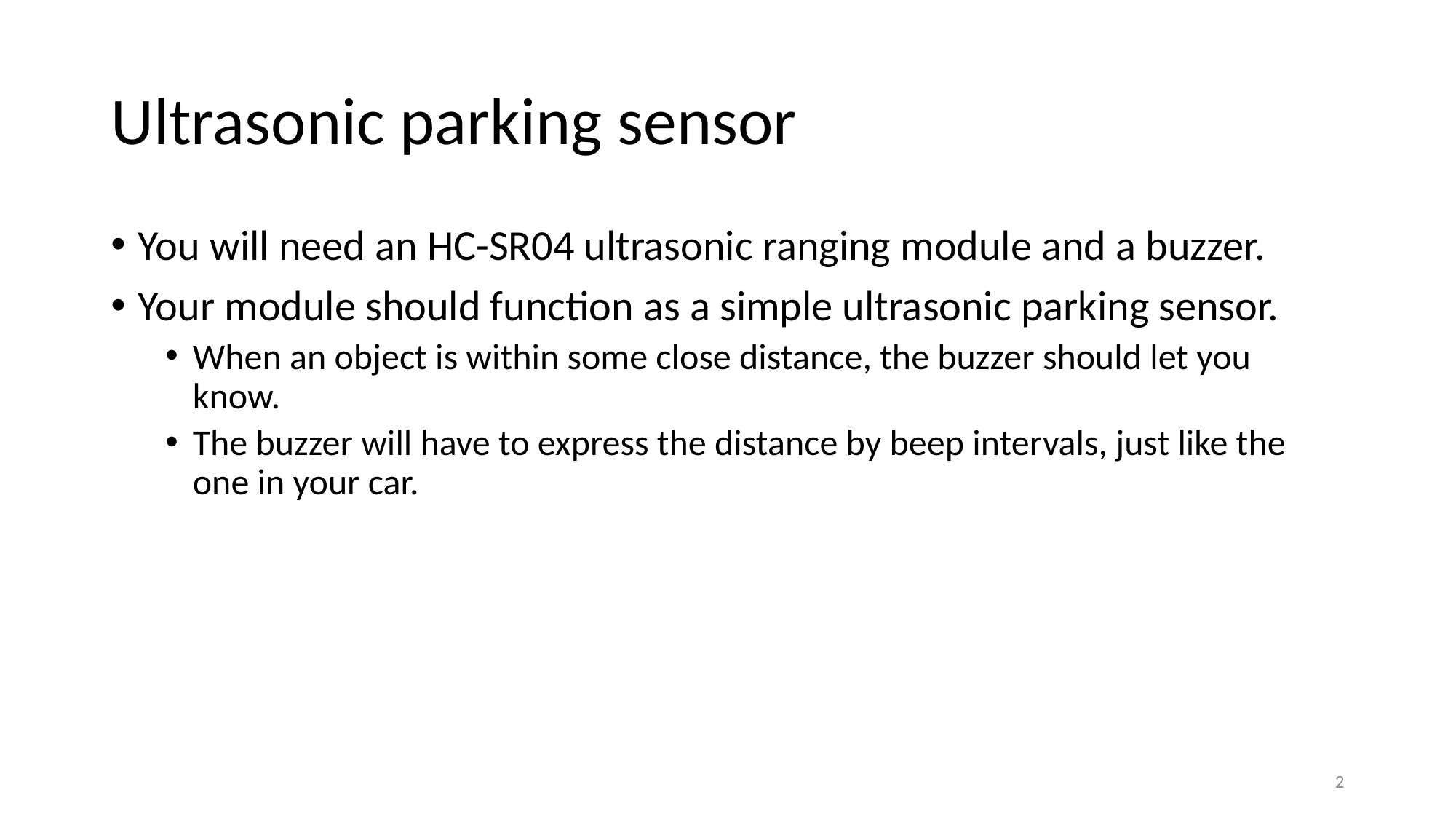

# Ultrasonic parking sensor
You will need an HC-SR04 ultrasonic ranging module and a buzzer.
Your module should function as a simple ultrasonic parking sensor.
When an object is within some close distance, the buzzer should let you know.
The buzzer will have to express the distance by beep intervals, just like the one in your car.

2